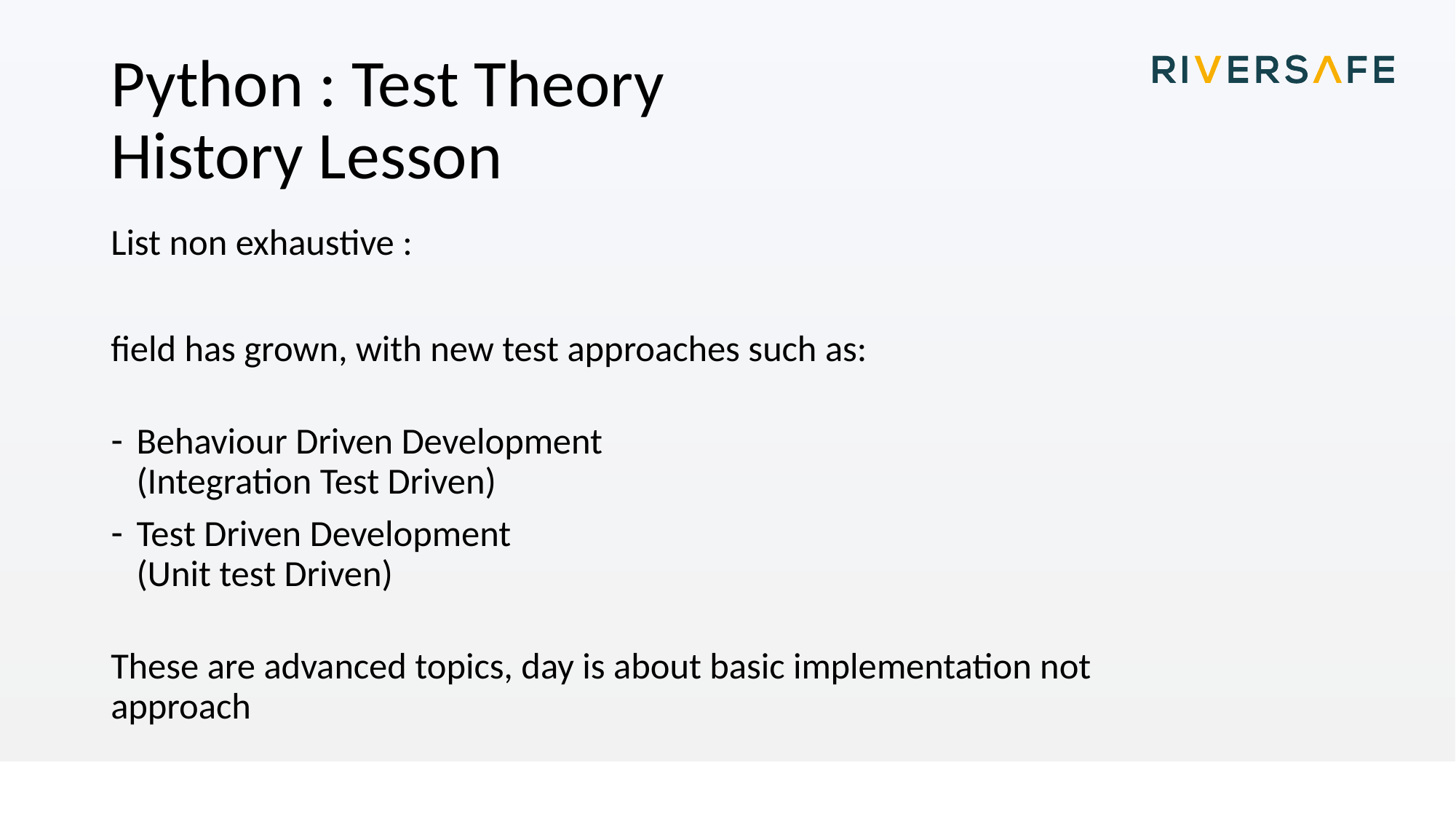

# Python : Test Theory History Lesson
List non exhaustive :

field has grown, with new test approaches such as:
Behaviour Driven Development
(Integration Test Driven)
Test Driven Development
(Unit test Driven)
These are advanced topics, day is about basic implementation not approach